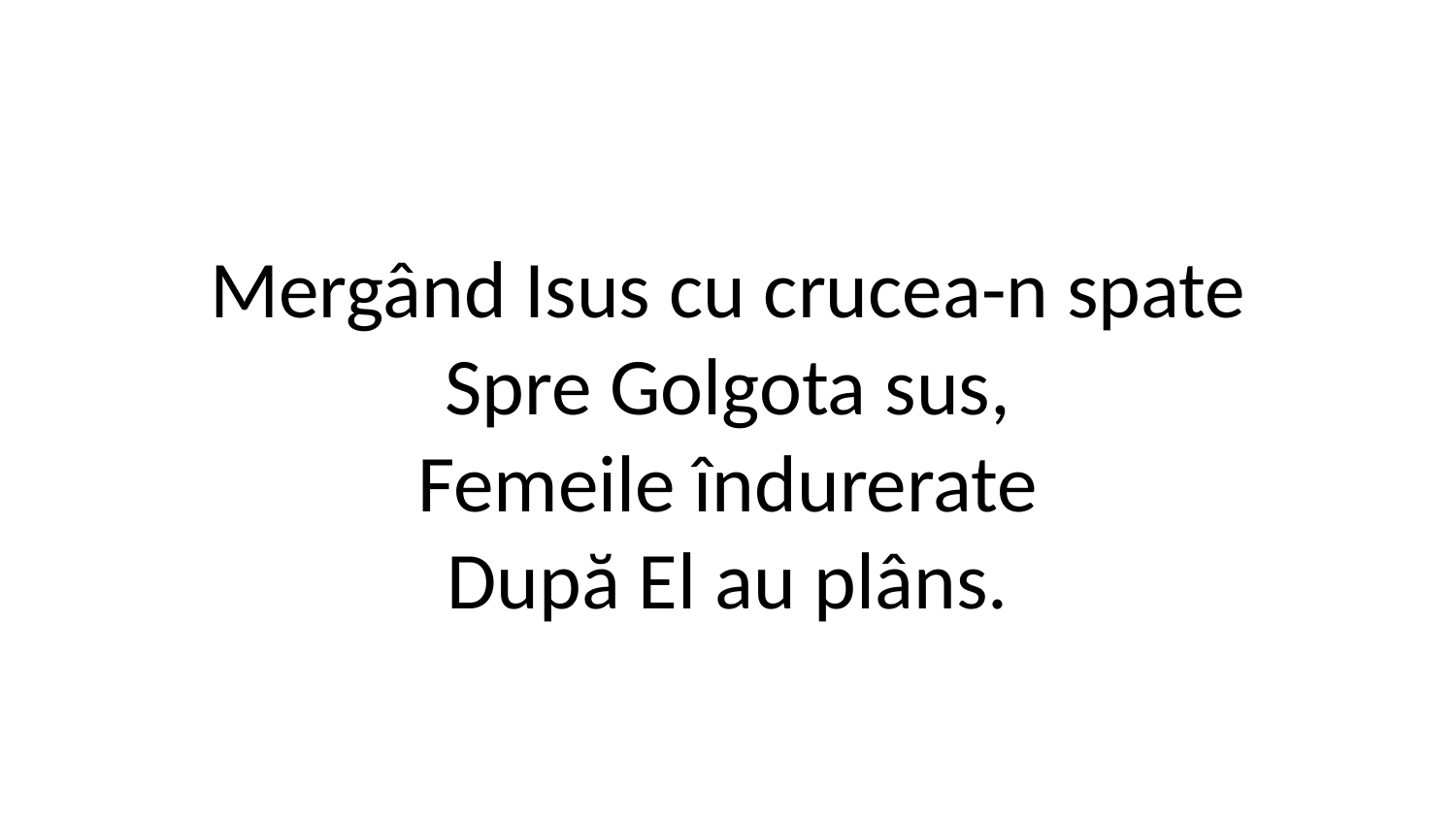

Mergând Isus cu crucea-n spate
Spre Golgota sus,
Femeile îndurerate
După El au plâns.